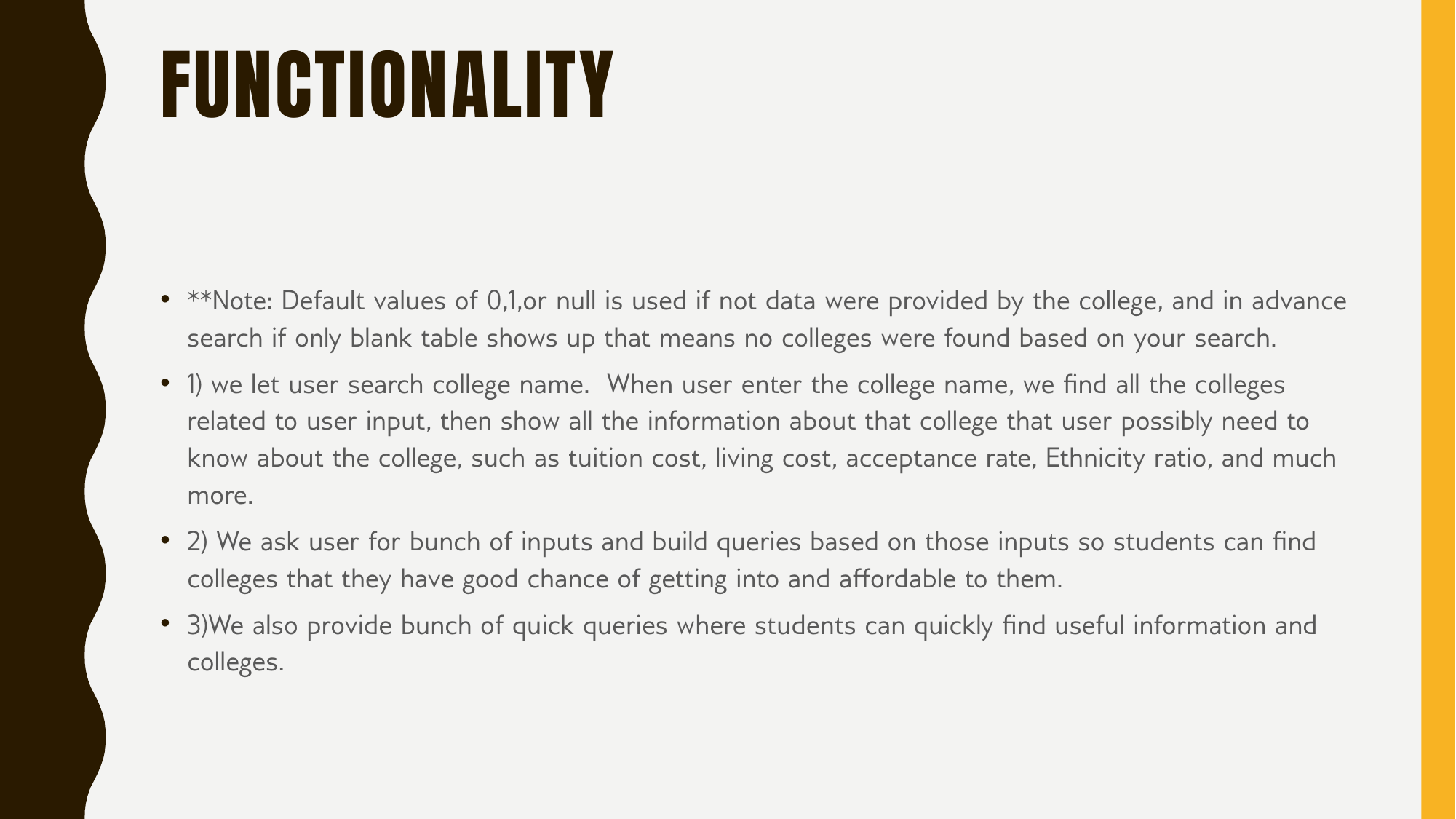

# Functionality
**Note: Default values of 0,1,or null is used if not data were provided by the college, and in advance search if only blank table shows up that means no colleges were found based on your search.
1) we let user search college name.  When user enter the college name, we find all the colleges related to user input, then show all the information about that college that user possibly need to know about the college, such as tuition cost, living cost, acceptance rate, Ethnicity ratio, and much more.
2) We ask user for bunch of inputs and build queries based on those inputs so students can find colleges that they have good chance of getting into and affordable to them.
3)We also provide bunch of quick queries where students can quickly find useful information and colleges.